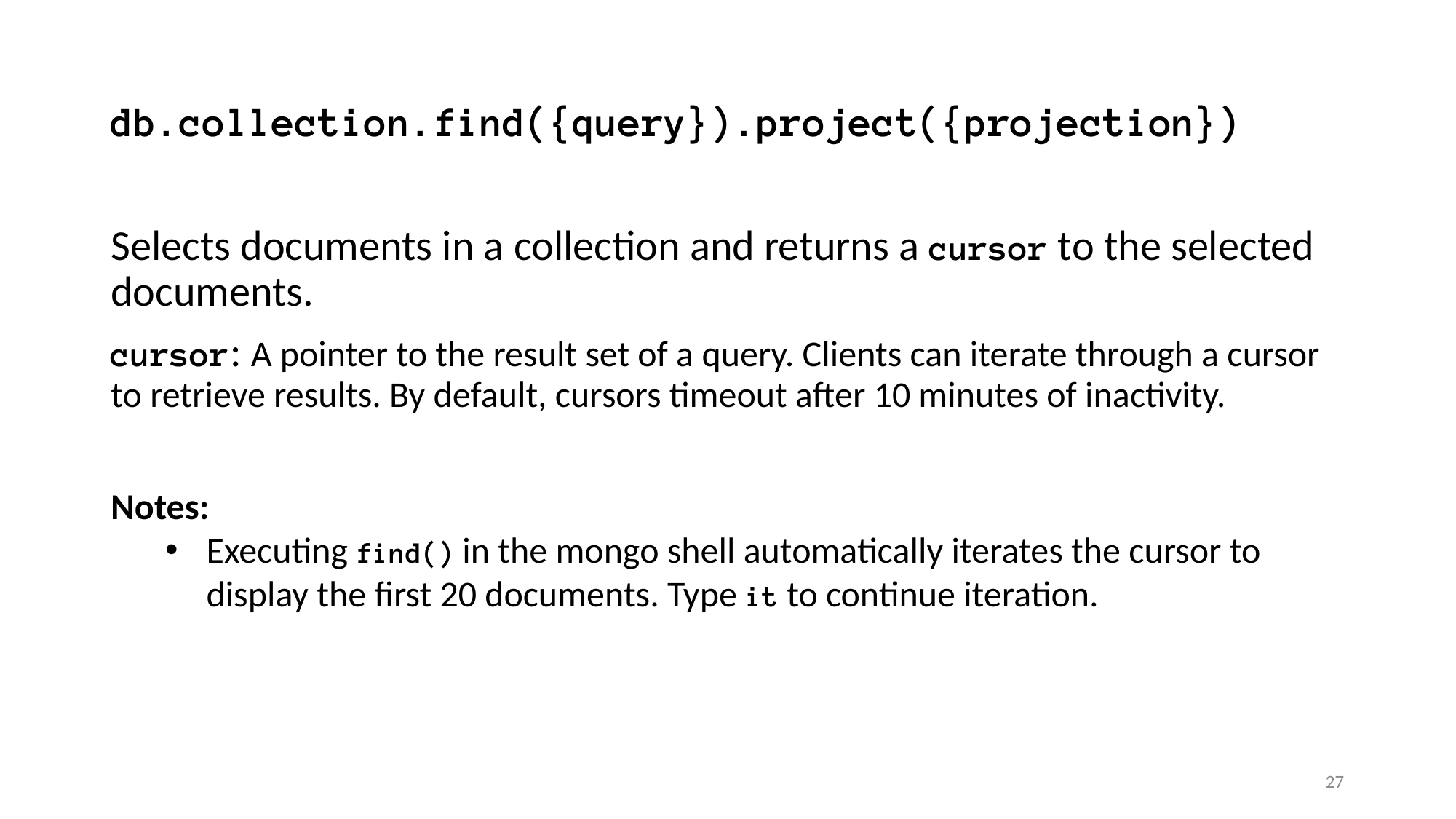

# db.collection.find({query}).project({projection})
Selects documents in a collection and returns a cursor to the selected documents.
cursor: A pointer to the result set of a query. Clients can iterate through a cursor to retrieve results. By default, cursors timeout after 10 minutes of inactivity.
Notes:
Executing find() in the mongo shell automatically iterates the cursor to display the first 20 documents. Type it to continue iteration.

27